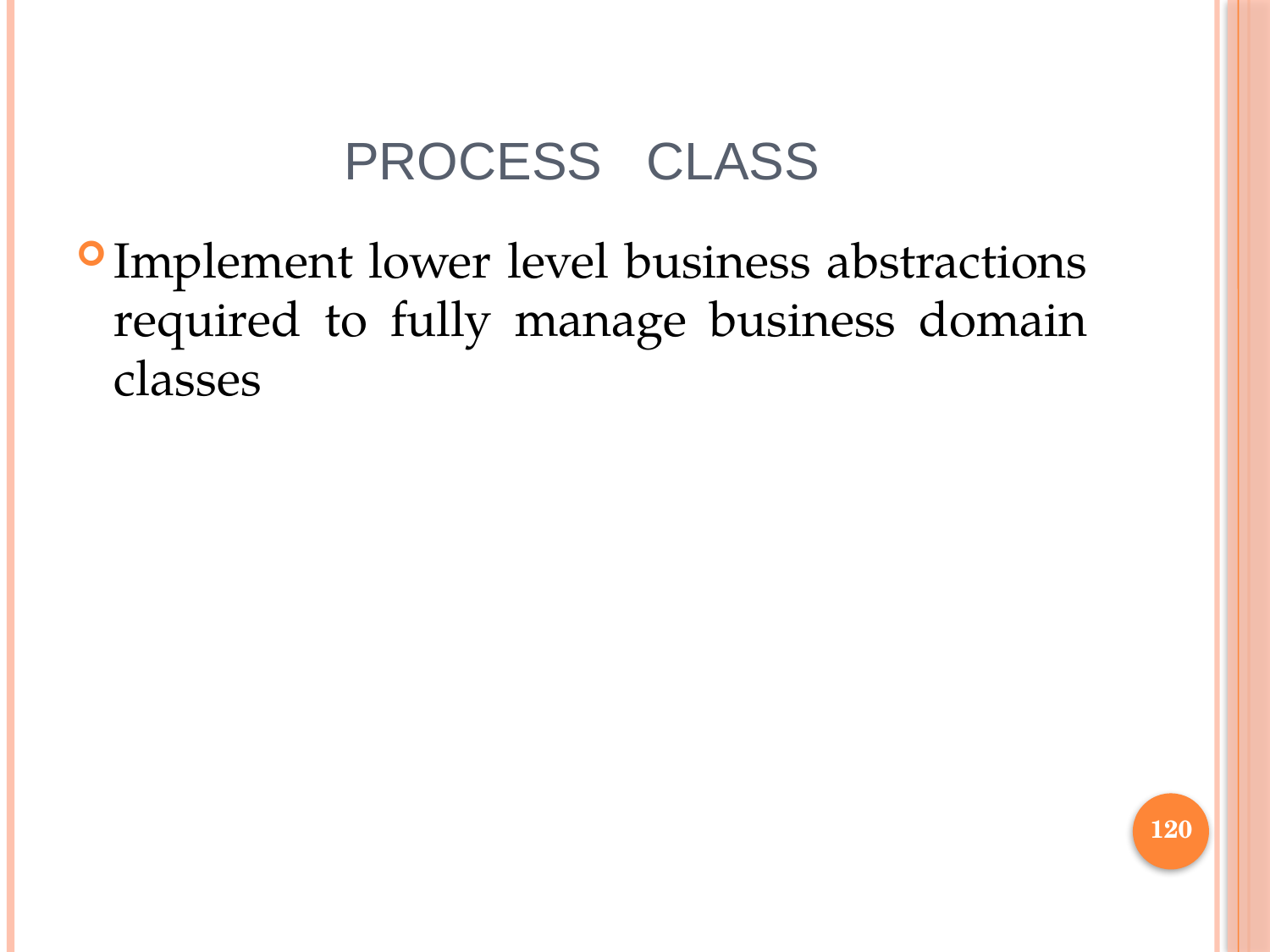

# Process   class
Implement lower level business abstractions required to fully manage business domain classes
120